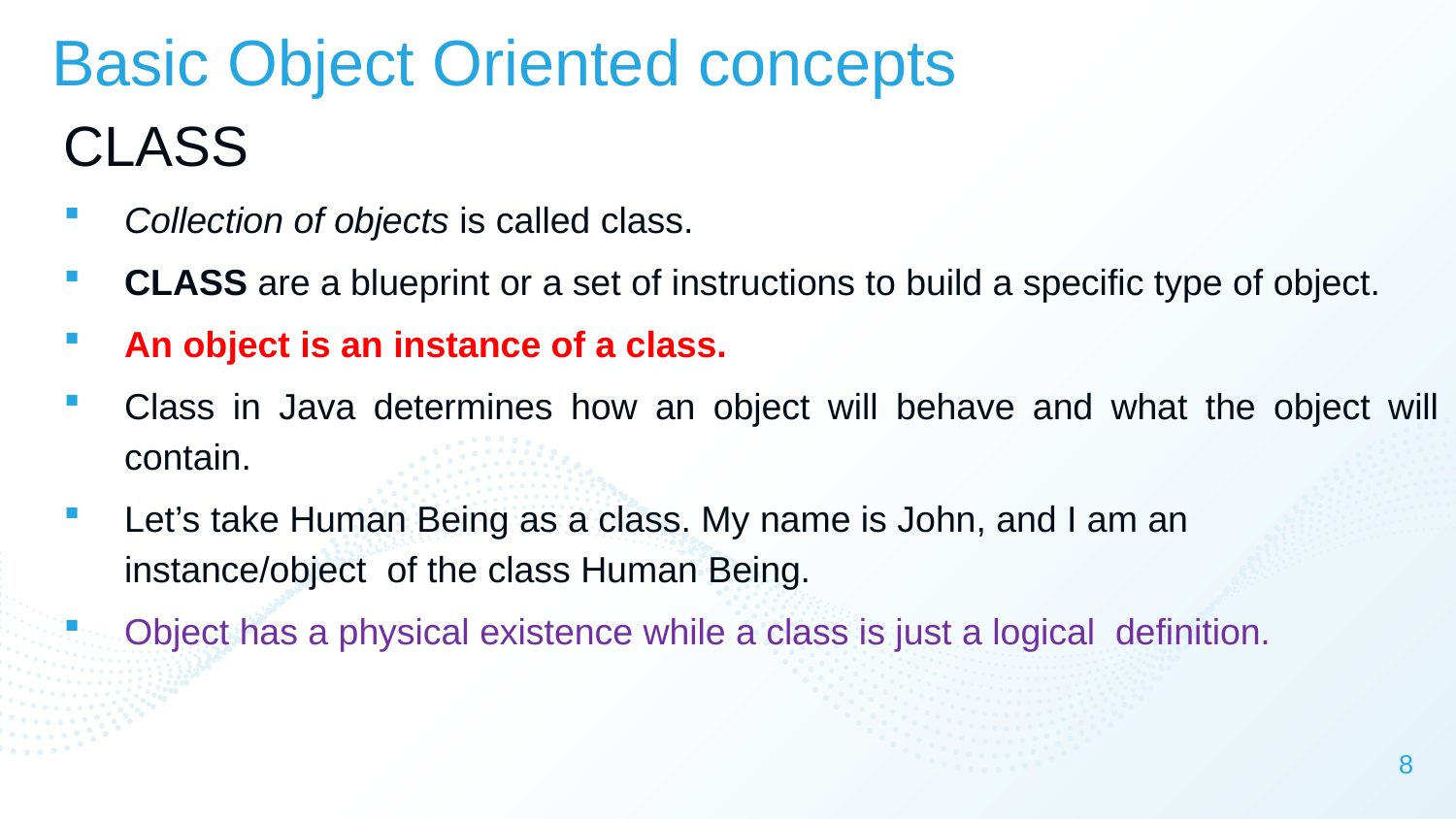

# Basic Object Oriented concepts
CLASS
Collection of objects is called class.
CLASS are a blueprint or a set of instructions to build a specific type of object.
An object is an instance of a class.
Class in Java determines how an object will behave and what the object will contain.
Let’s take Human Being as a class. My name is John, and I am an       instance/object  of the class Human Being.
Object has a physical existence while a class is just a logical  definition.
8